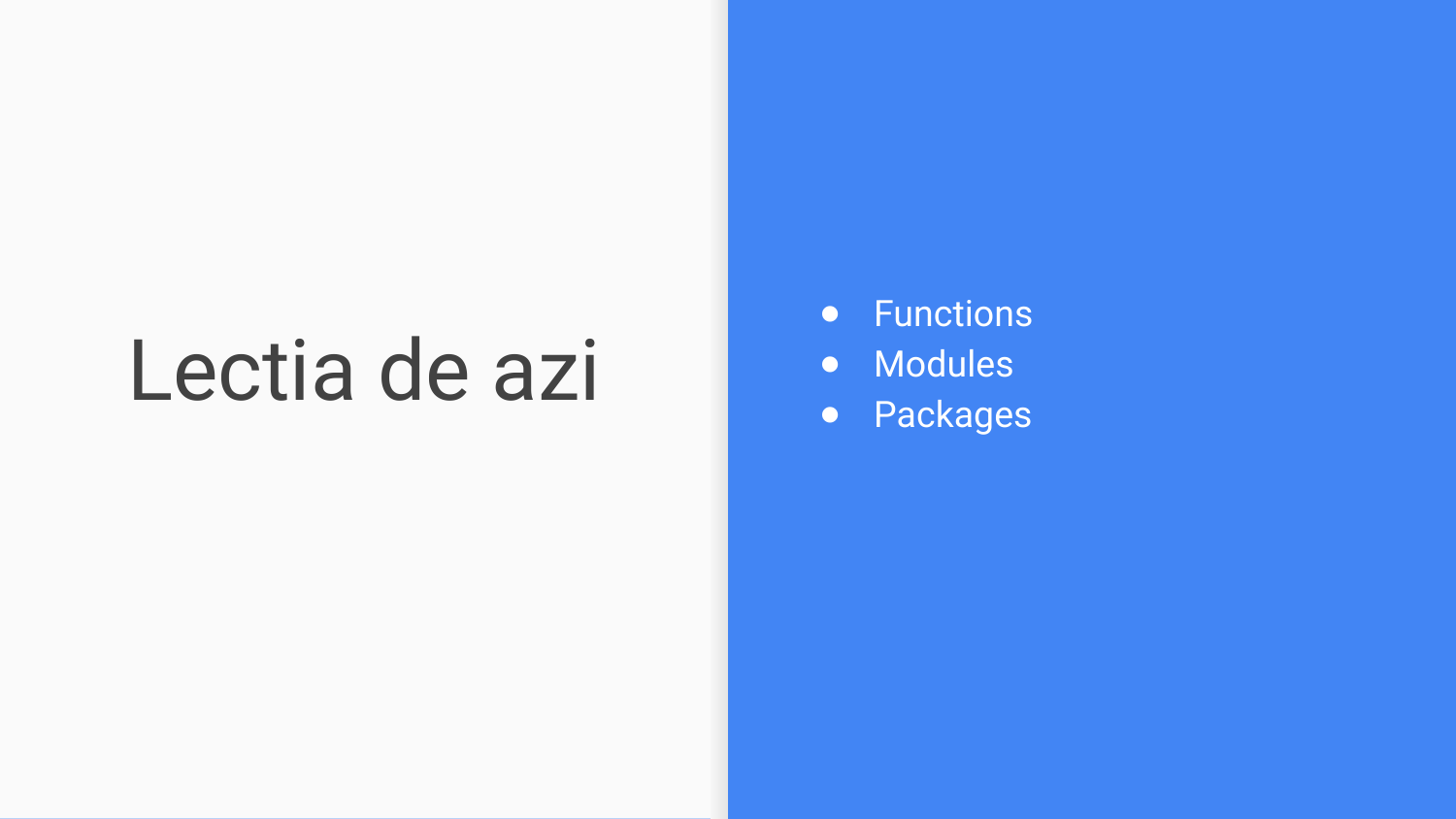

Functions
Modules
Packages

# Lectia de azi